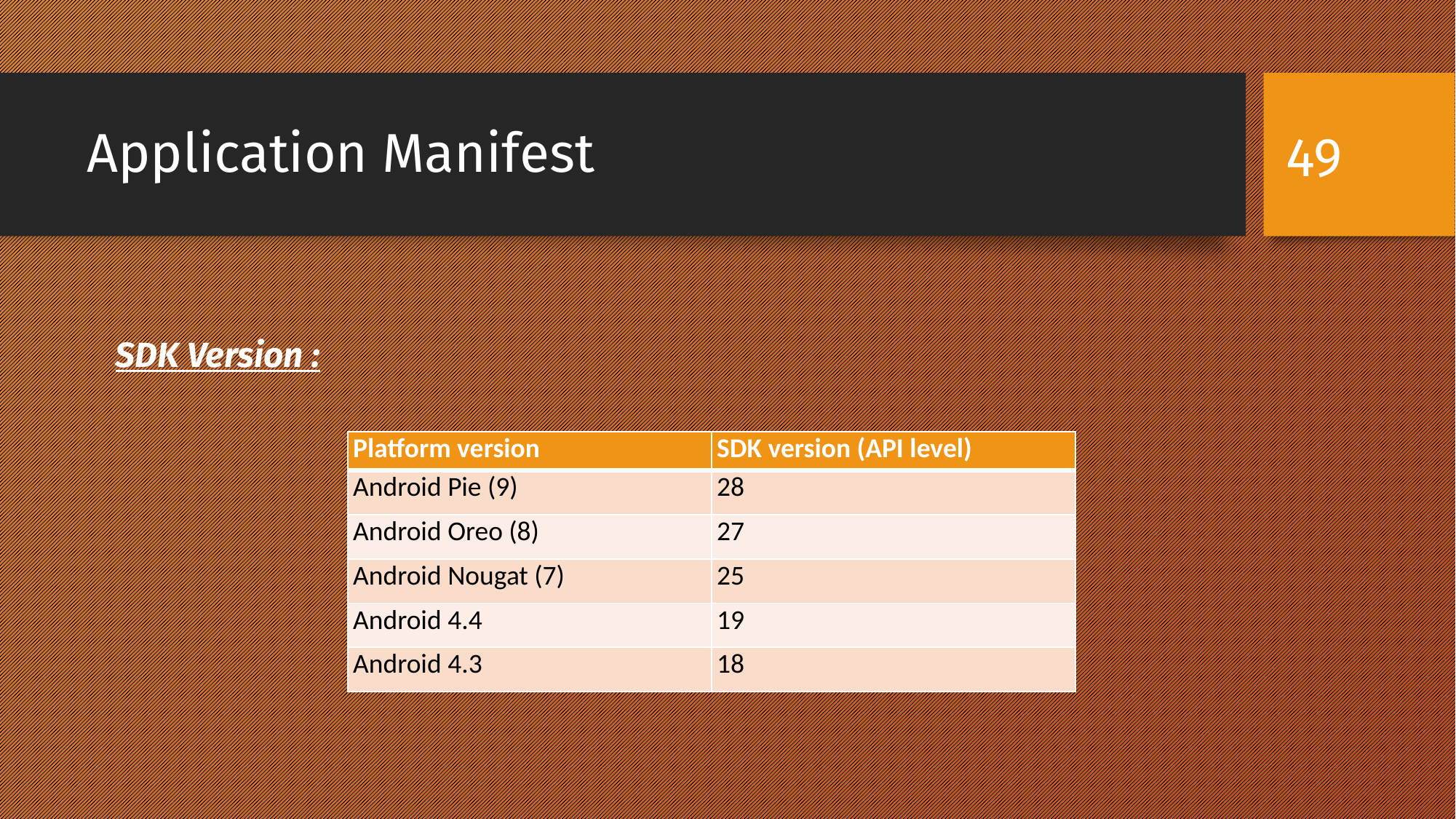

# Application Manifest
49
SDK Version :
| Platform version | SDK version (API level) |
| --- | --- |
| Android Pie (9) | 28 |
| Android Oreo (8) | 27 |
| Android Nougat (7) | 25 |
| Android 4.4 | 19 |
| Android 4.3 | 18 |